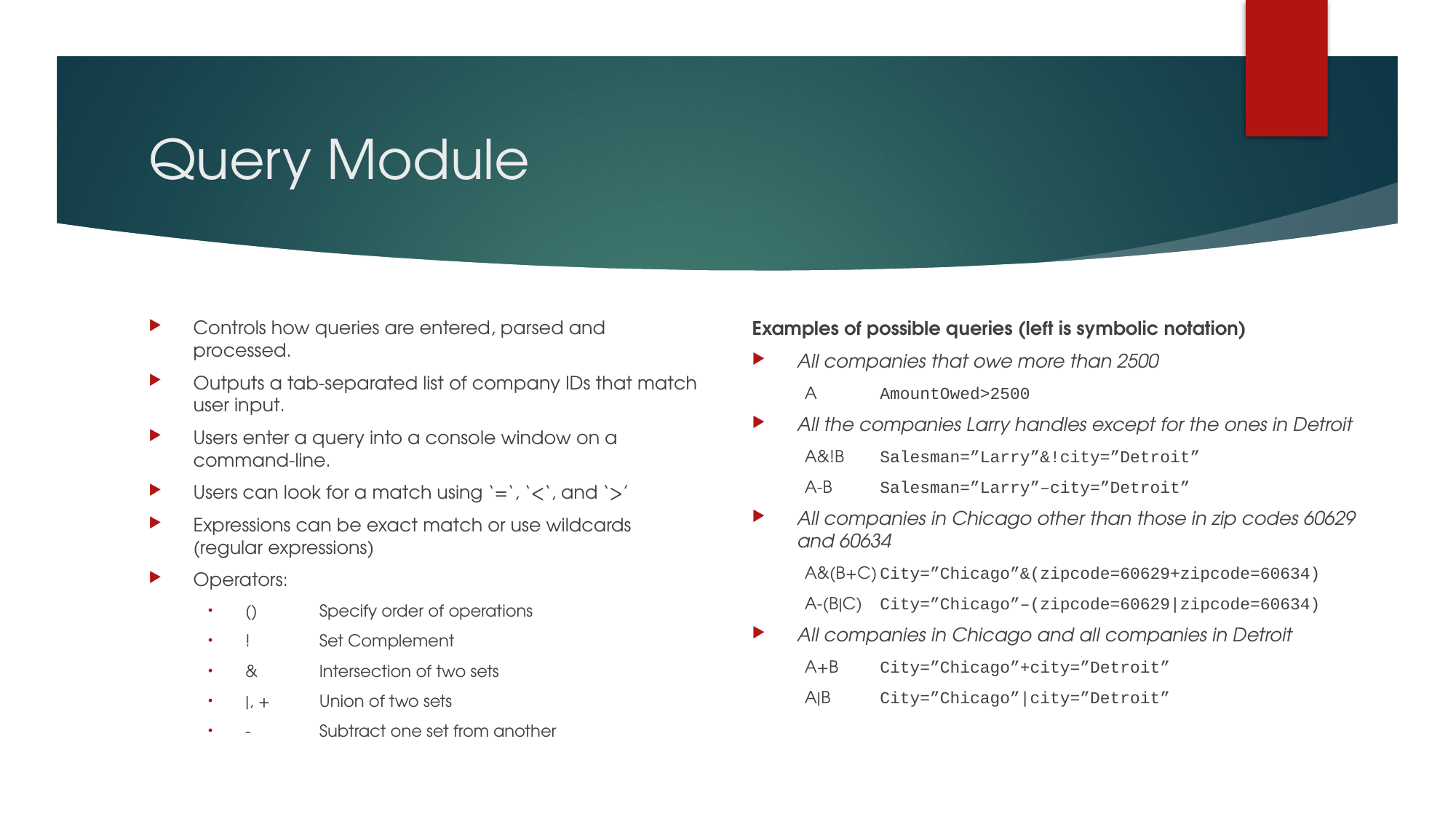

# Query Module
Controls how queries are entered, parsed and processed.
Outputs a tab-separated list of company IDs that match user input.
Users enter a query into a console window on a command-line.
Users can look for a match using ‘=‘, ‘<‘, and ‘>’
Expressions can be exact match or use wildcards (regular expressions)
Operators:
()		Specify order of operations
!		Set Complement
&		Intersection of two sets
|, +	Union of two sets
- 		Subtract one set from another
Examples of possible queries (left is symbolic notation)
All companies that owe more than 2500
A		AmountOwed>2500
All the companies Larry handles except for the ones in Detroit
A&!B		Salesman=”Larry”&!city=”Detroit”
A-B		Salesman=”Larry”–city=”Detroit”
All companies in Chicago other than those in zip codes 60629 and 60634
A&(B+C)	City=”Chicago”&(zipcode=60629+zipcode=60634)
A-(B|C)		City=”Chicago”–(zipcode=60629|zipcode=60634)
All companies in Chicago and all companies in Detroit
A+B		City=”Chicago”+city=”Detroit”
A|B		City=”Chicago”|city=”Detroit”